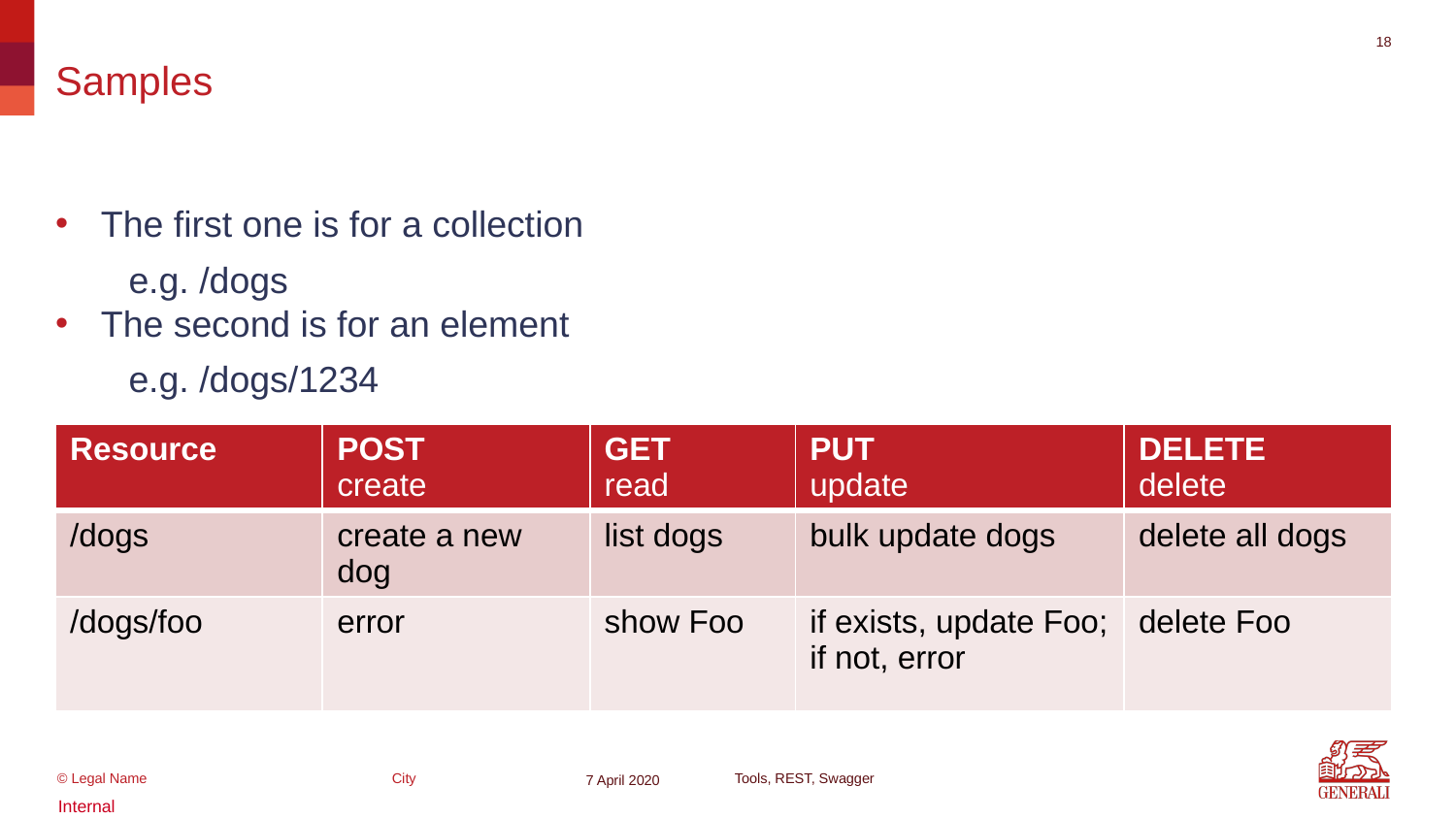

18
# Samples

The first one is for a collection
e.g. /dogs
The second is for an element
e.g. /dogs/1234

| Resource | POST create | GET read | PUT update | DELETE delete |
| --- | --- | --- | --- | --- |
| /dogs | create a new dog | list dogs | bulk update dogs | delete all dogs |
| /dogs/foo | error | show Foo | if exists, update Foo; if not, error | delete Foo |
7 April 2020
Tools, REST, Swagger